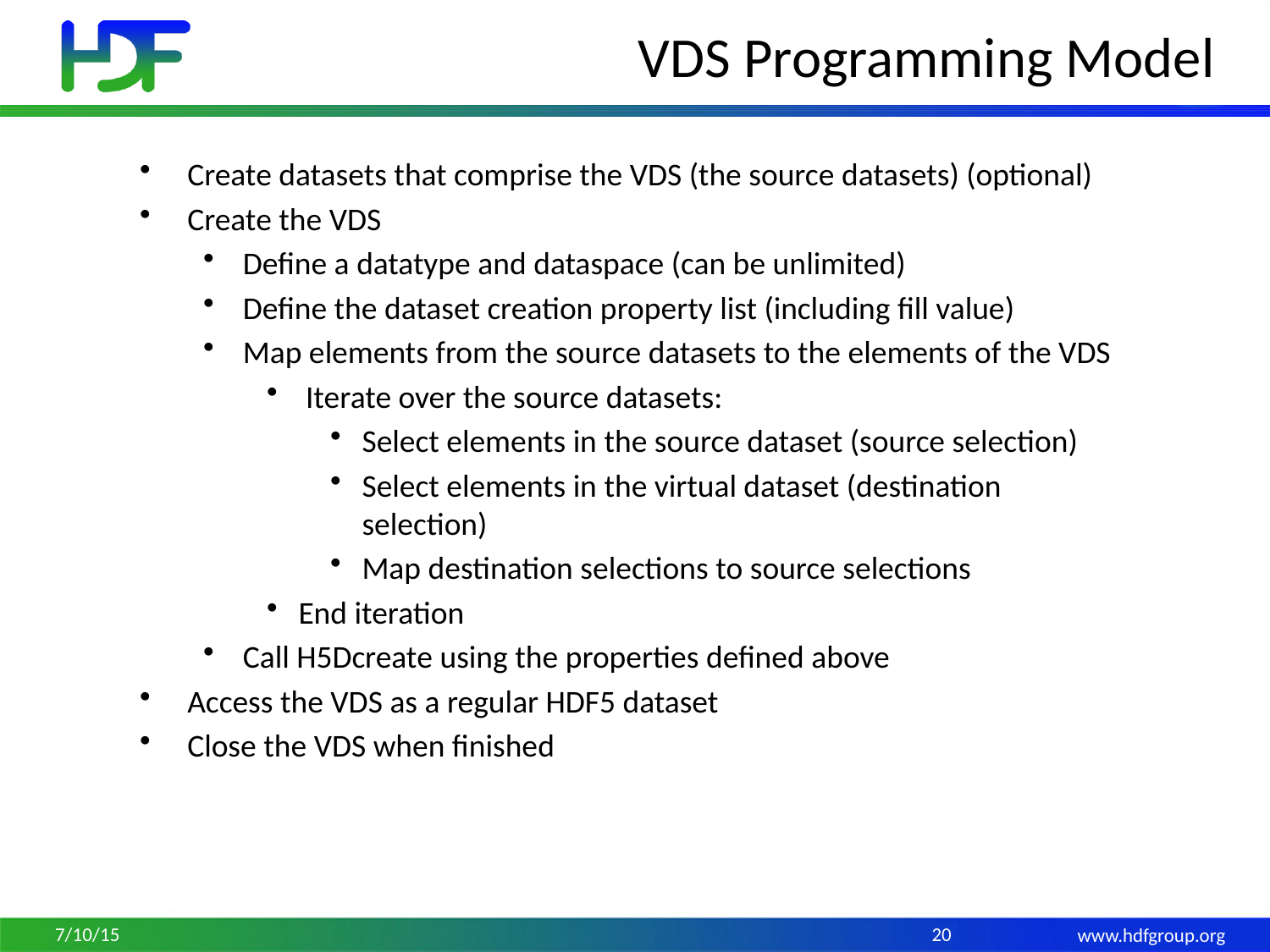

# VDS Programming Model
Create datasets that comprise the VDS (the source datasets) (optional)
Create the VDS
Define a datatype and dataspace (can be unlimited)
Define the dataset creation property list (including fill value)
Map elements from the source datasets to the elements of the VDS
 Iterate over the source datasets:
Select elements in the source dataset (source selection)
Select elements in the virtual dataset (destination selection)
Map destination selections to source selections
End iteration
Call H5Dcreate using the properties defined above
Access the VDS as a regular HDF5 dataset
Close the VDS when finished

7/10/15
20